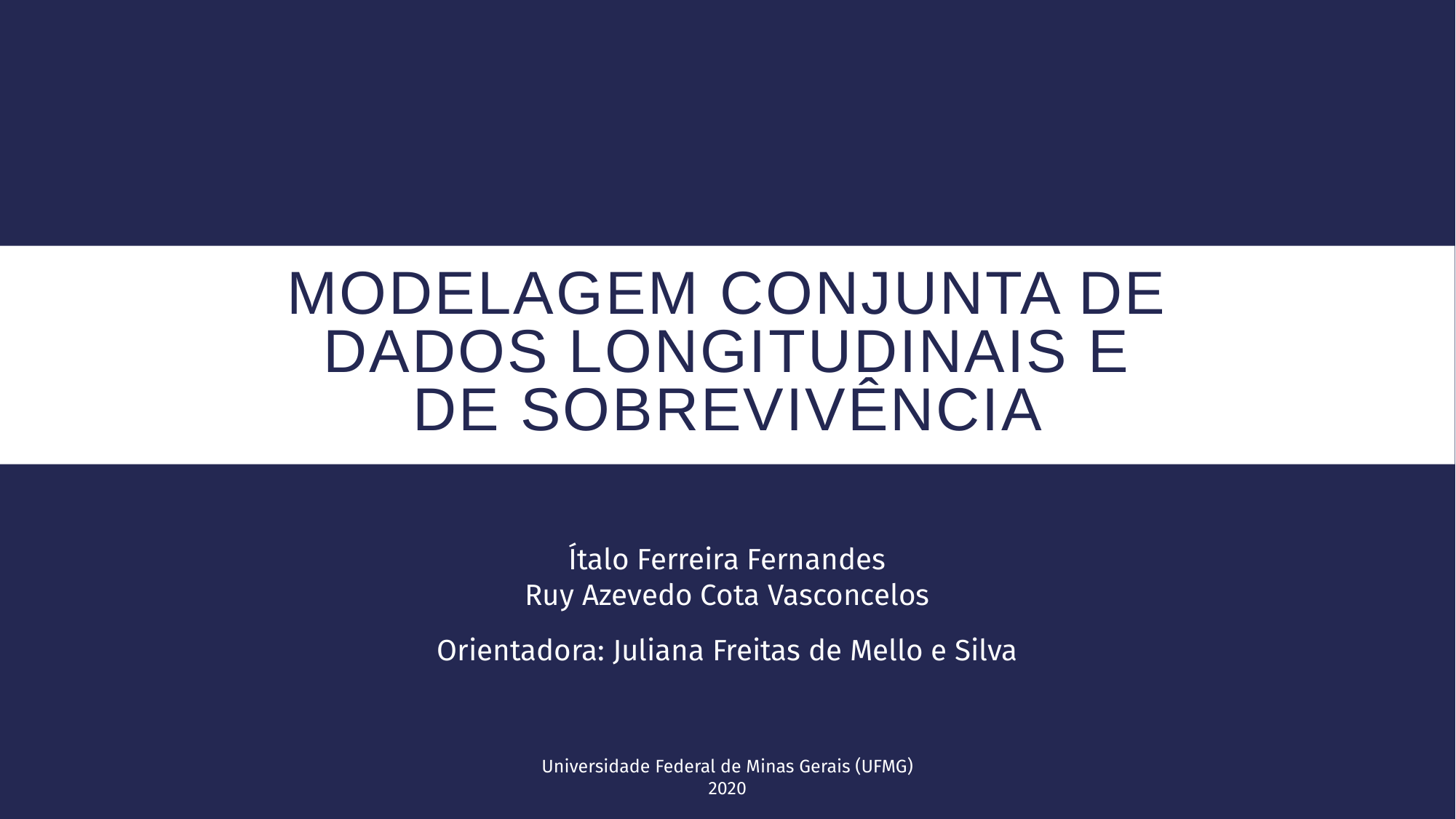

# Modelagem Conjunta de Dados Longitudinais e de Sobrevivência
Ítalo Ferreira Fernandes
Ruy Azevedo Cota Vasconcelos
Orientadora: Juliana Freitas de Mello e Silva
Universidade Federal de Minas Gerais (UFMG)
2020